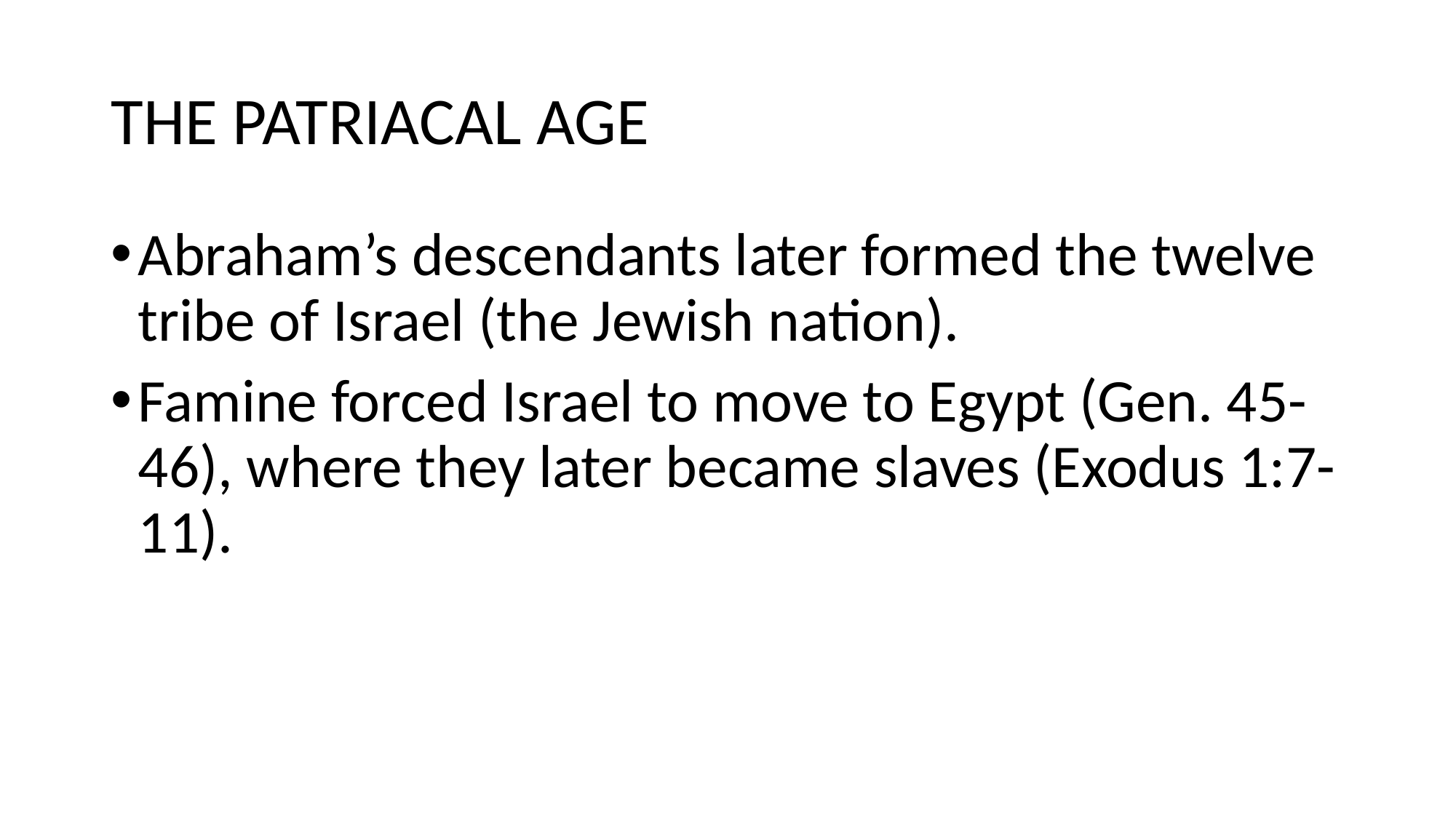

# THE PATRIACAL AGE
Abraham’s descendants later formed the twelve tribe of Israel (the Jewish nation).
Famine forced Israel to move to Egypt (Gen. 45-46), where they later became slaves (Exodus 1:7-11).